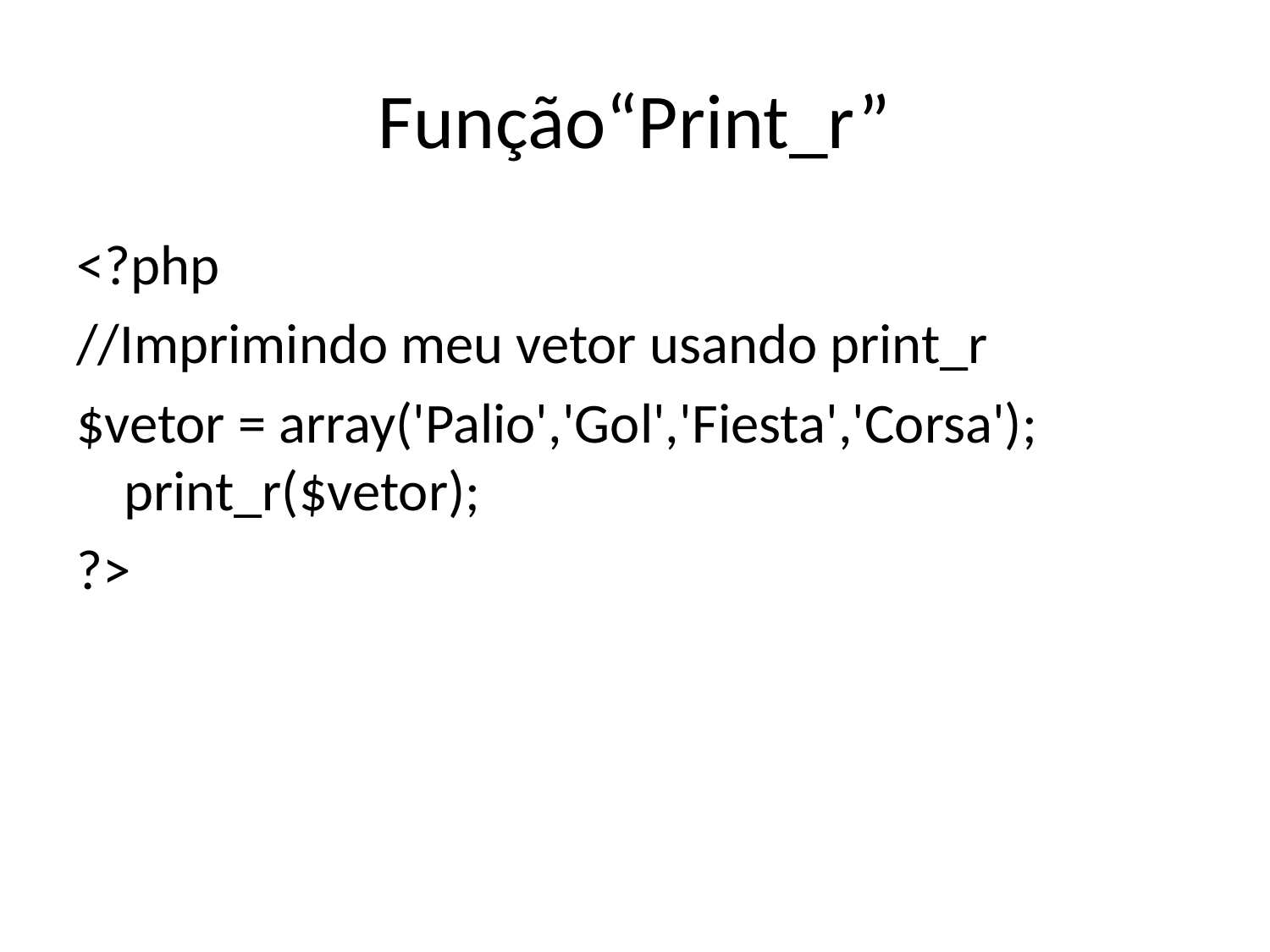

# Função“Print_r”
<?php
//Imprimindo meu vetor usando print_r
$vetor = array('Palio','Gol','Fiesta','Corsa'); print_r($vetor);
?>